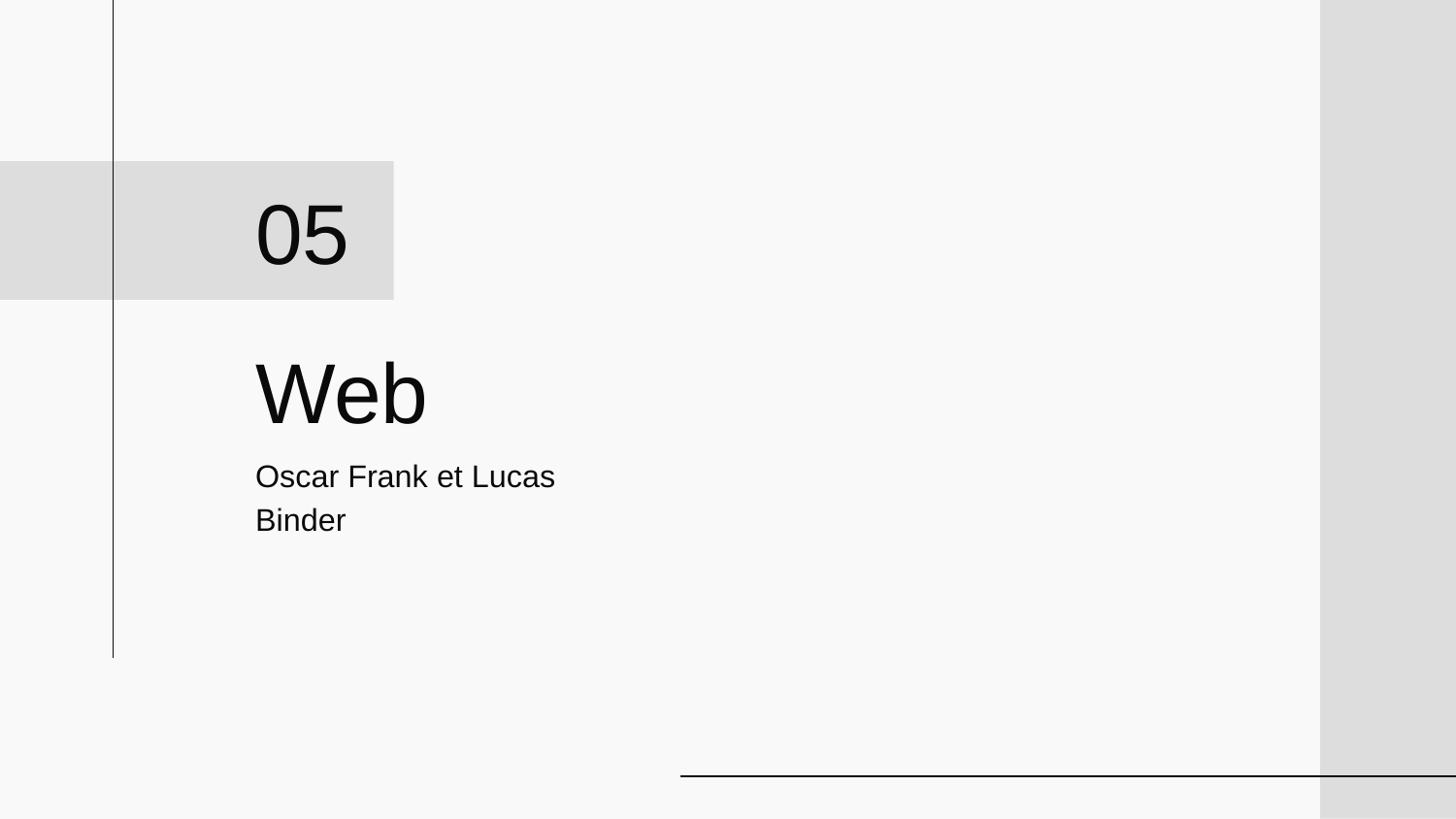

05
# Web
Oscar Frank et Lucas Binder